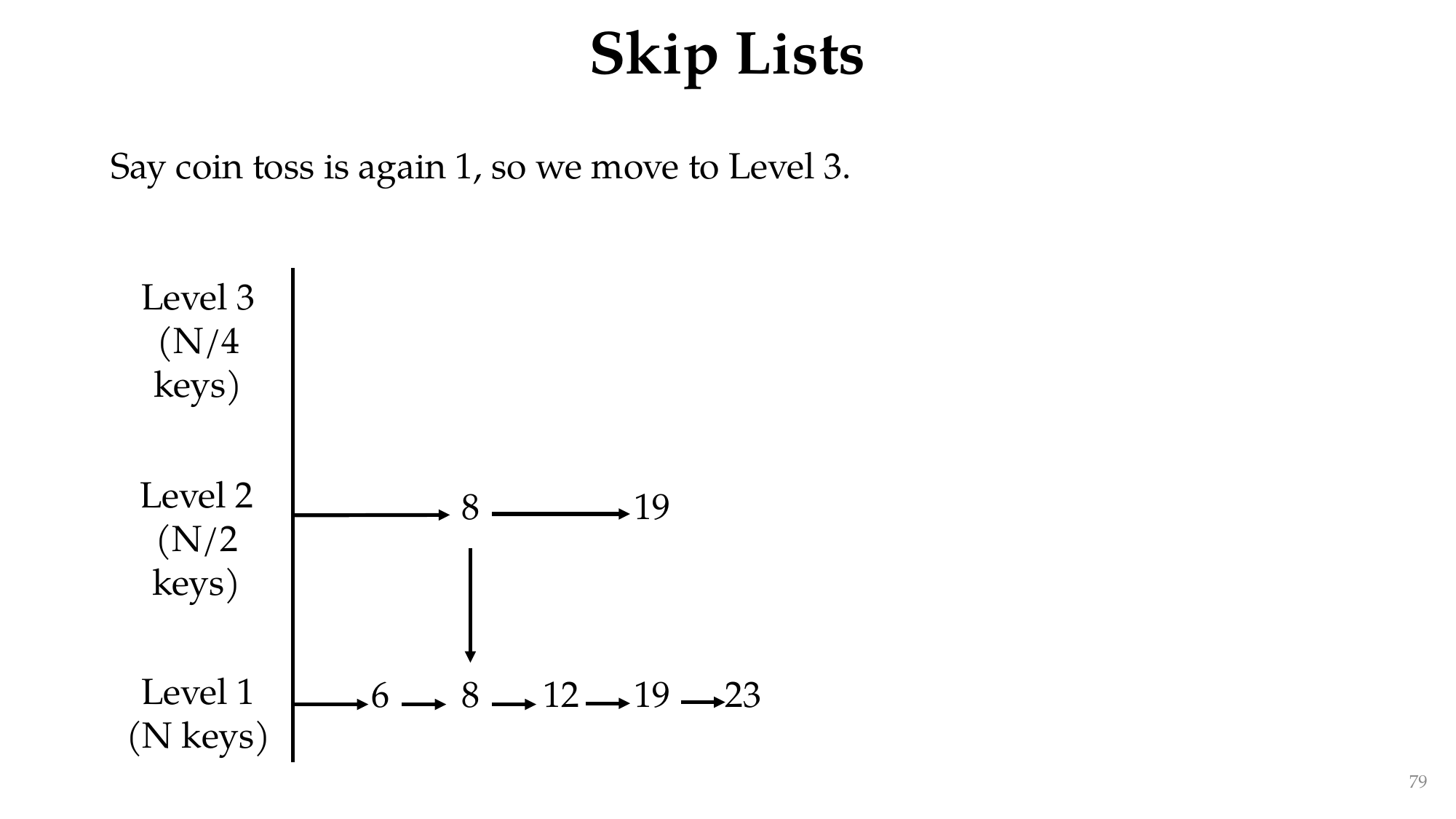

# Skip Lists
Say coin toss is again 1, so we move to Level 3.
Level 3
(N/4 keys)
Level 2
(N/2 keys)
|  | 8 |  | 19 |  |  |  |  |  |  |  |  |
| --- | --- | --- | --- | --- | --- | --- | --- | --- | --- | --- | --- |
Level 1
(N keys)
| 6 | 8 | 12 | 19 | 23 |  |  |  |  |  |  |  |
| --- | --- | --- | --- | --- | --- | --- | --- | --- | --- | --- | --- |
79